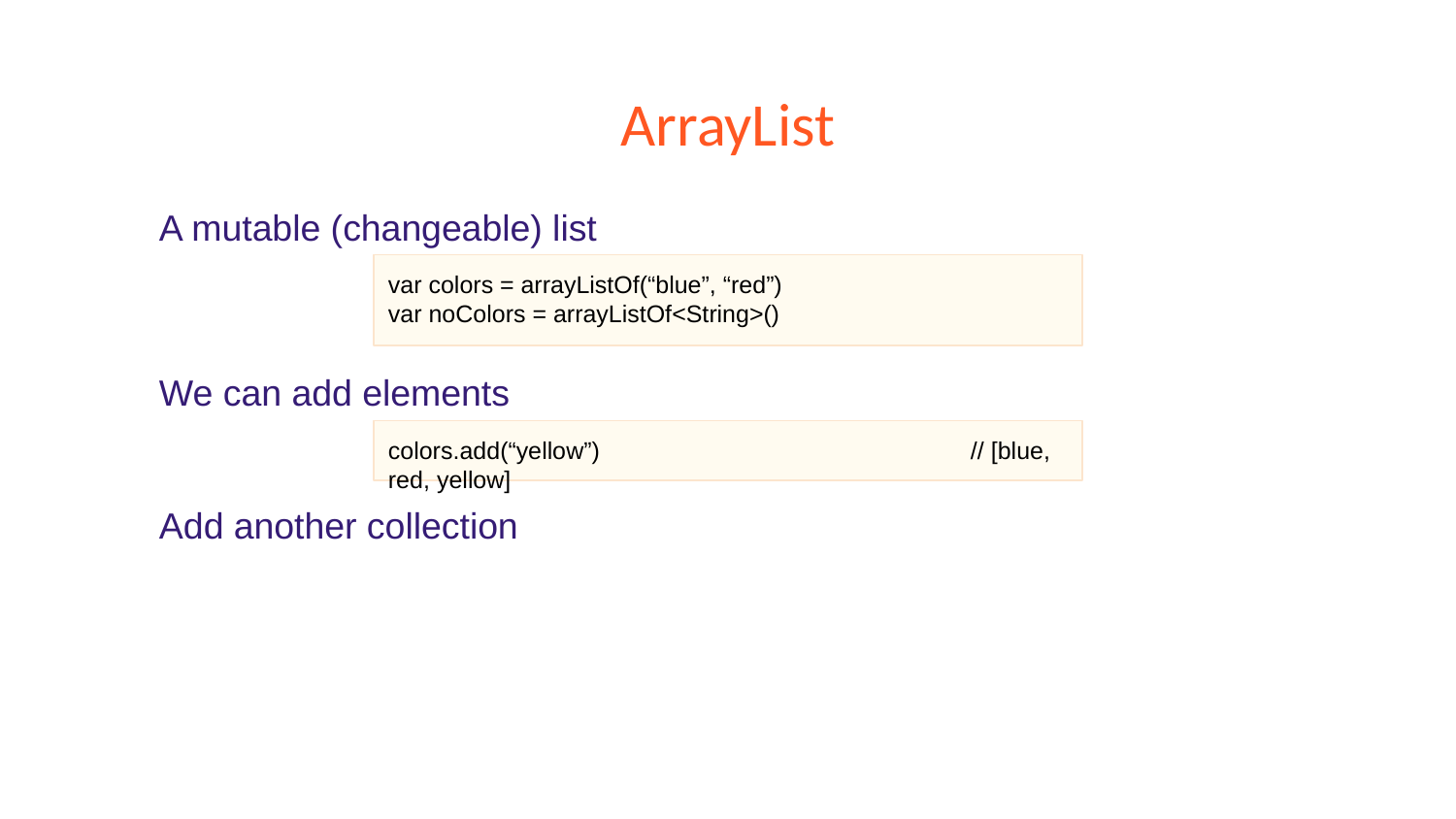

# ArrayList
A mutable (changeable) list

We can add elements
Add another collection

var colors = arrayListOf(“blue”, “red”)
var noColors = arrayListOf<String>()
colors.add(“yellow”)			// [blue, red, yellow]